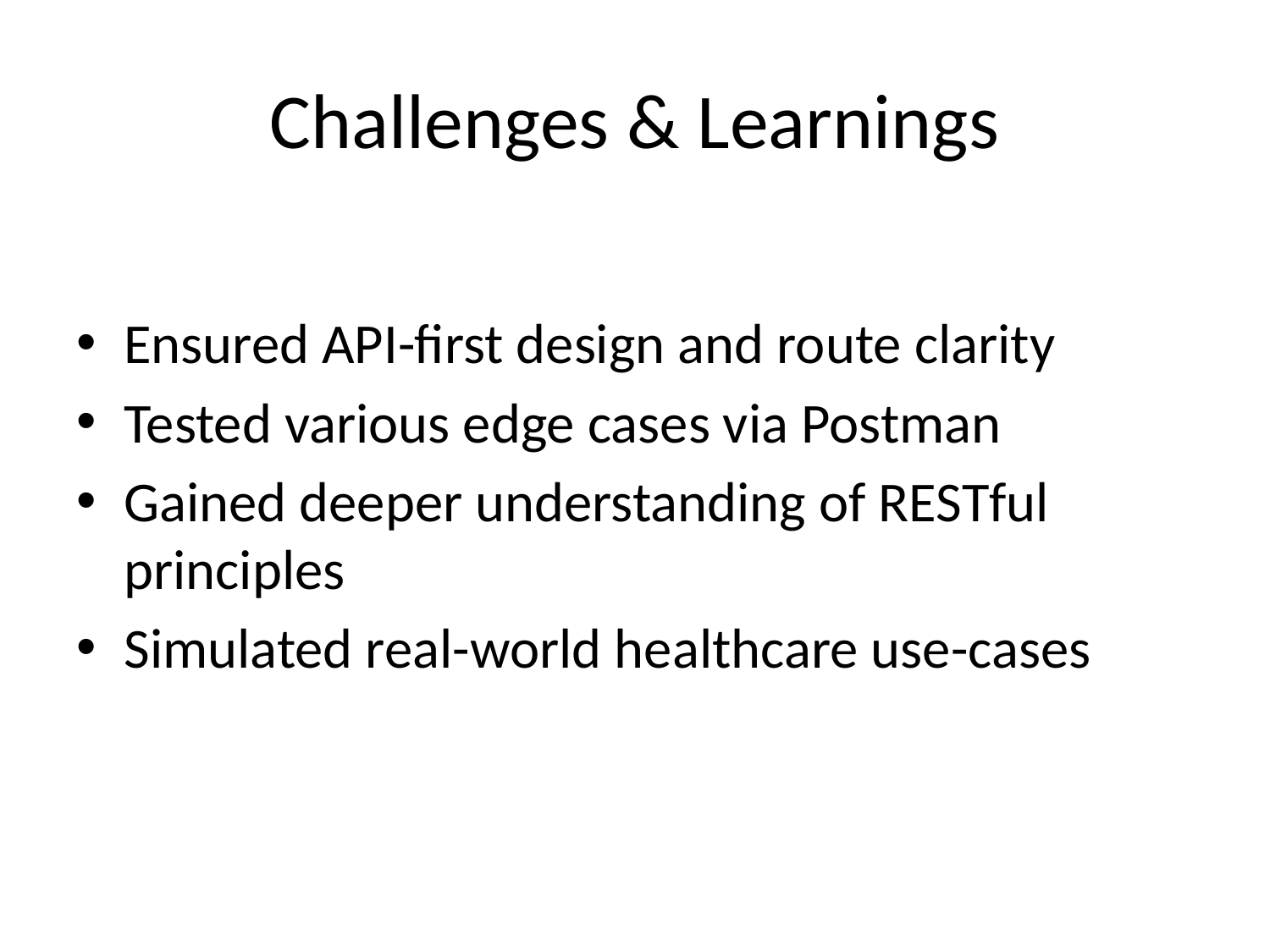

# Challenges & Learnings

Ensured API-first design and route clarity
Tested various edge cases via Postman
Gained deeper understanding of RESTful principles
Simulated real-world healthcare use-cases